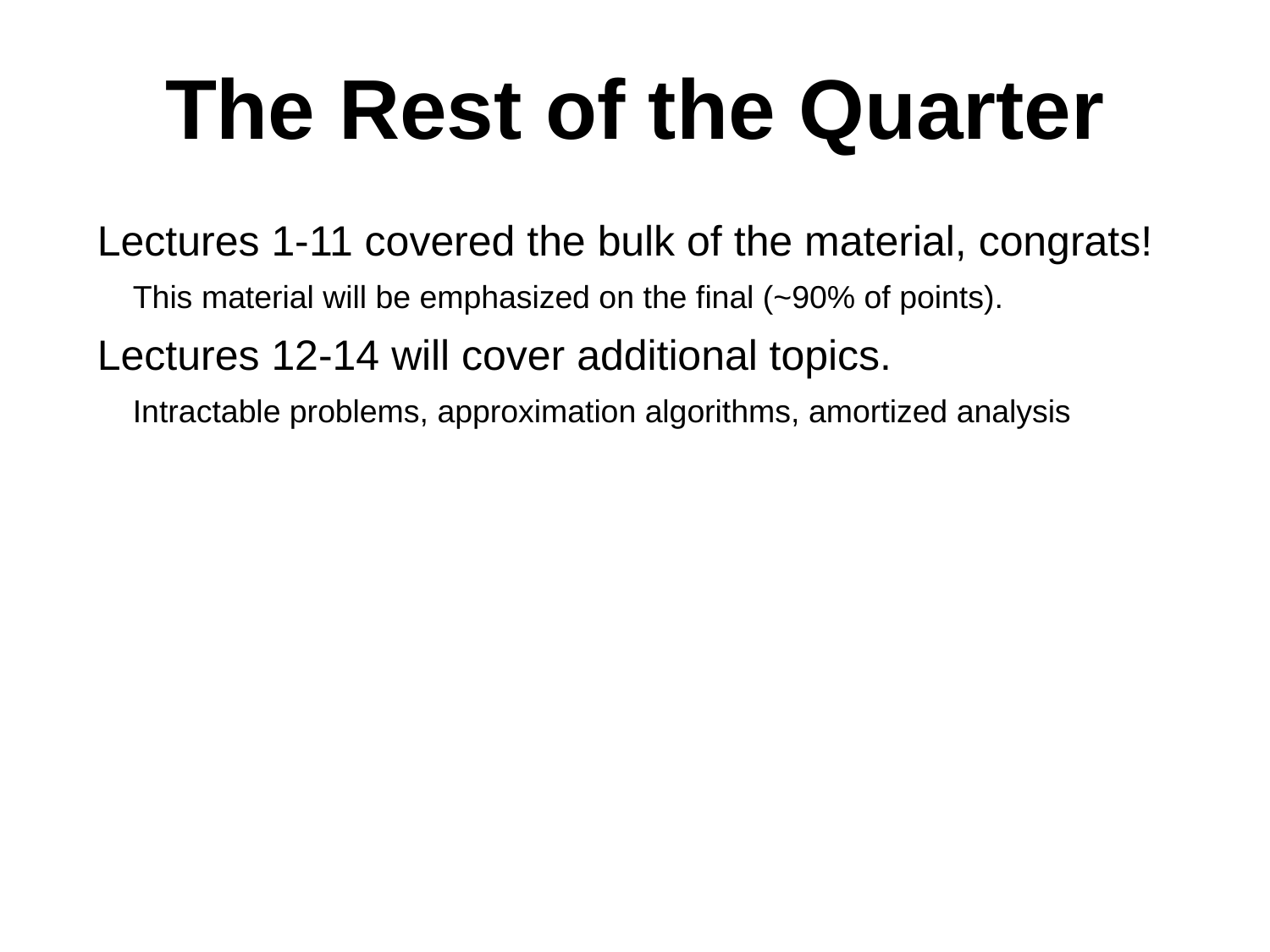

The Rest of the Quarter
Lectures 1-11 covered the bulk of the material, congrats!

    This material will be emphasized on the final (~90% of points).

Lectures 12-14 will cover additional topics.

    Intractable problems, approximation algorithms, amortized analysis